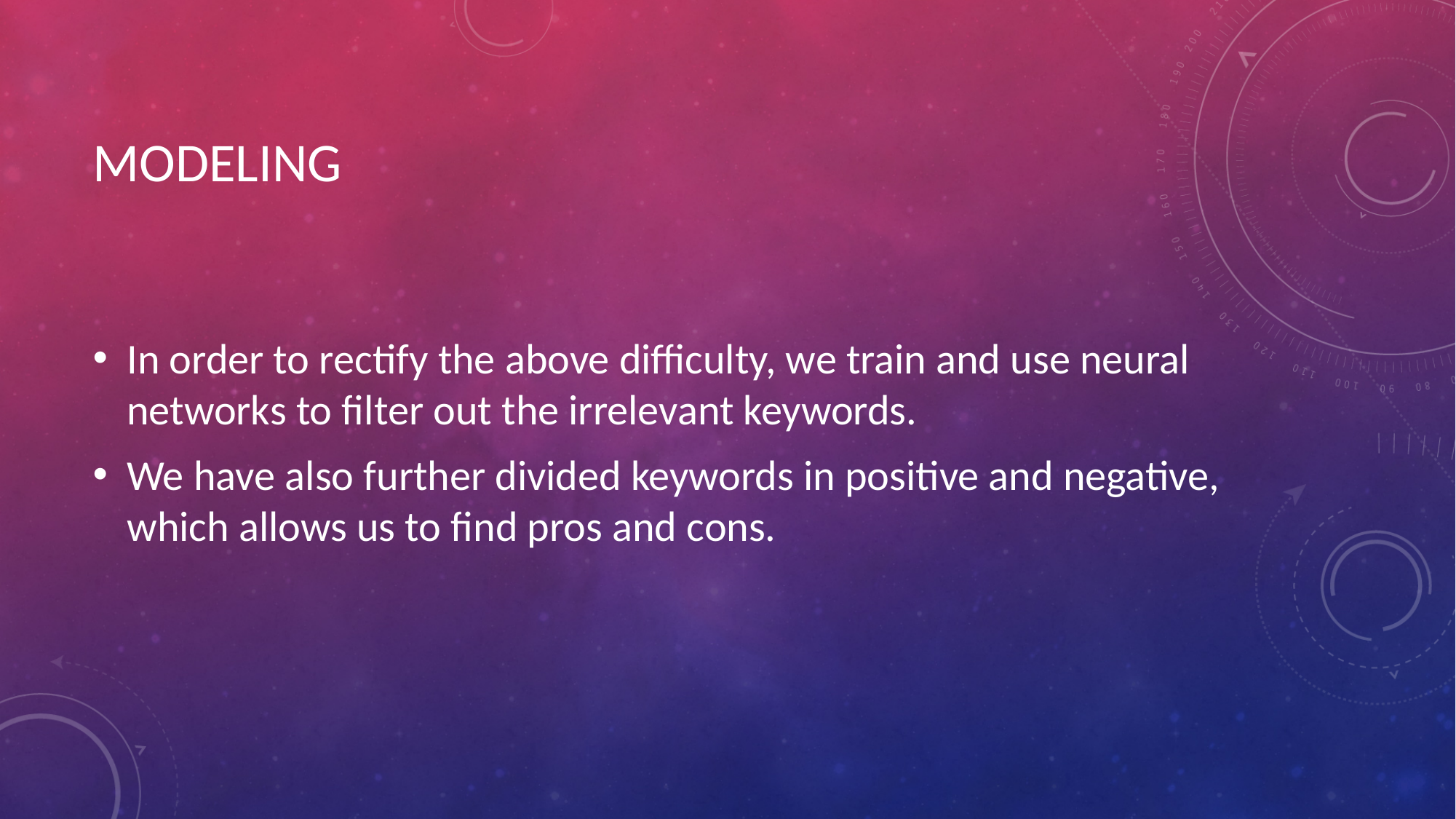

# modeling
In order to rectify the above difficulty, we train and use neural networks to filter out the irrelevant keywords.
We have also further divided keywords in positive and negative, which allows us to find pros and cons.